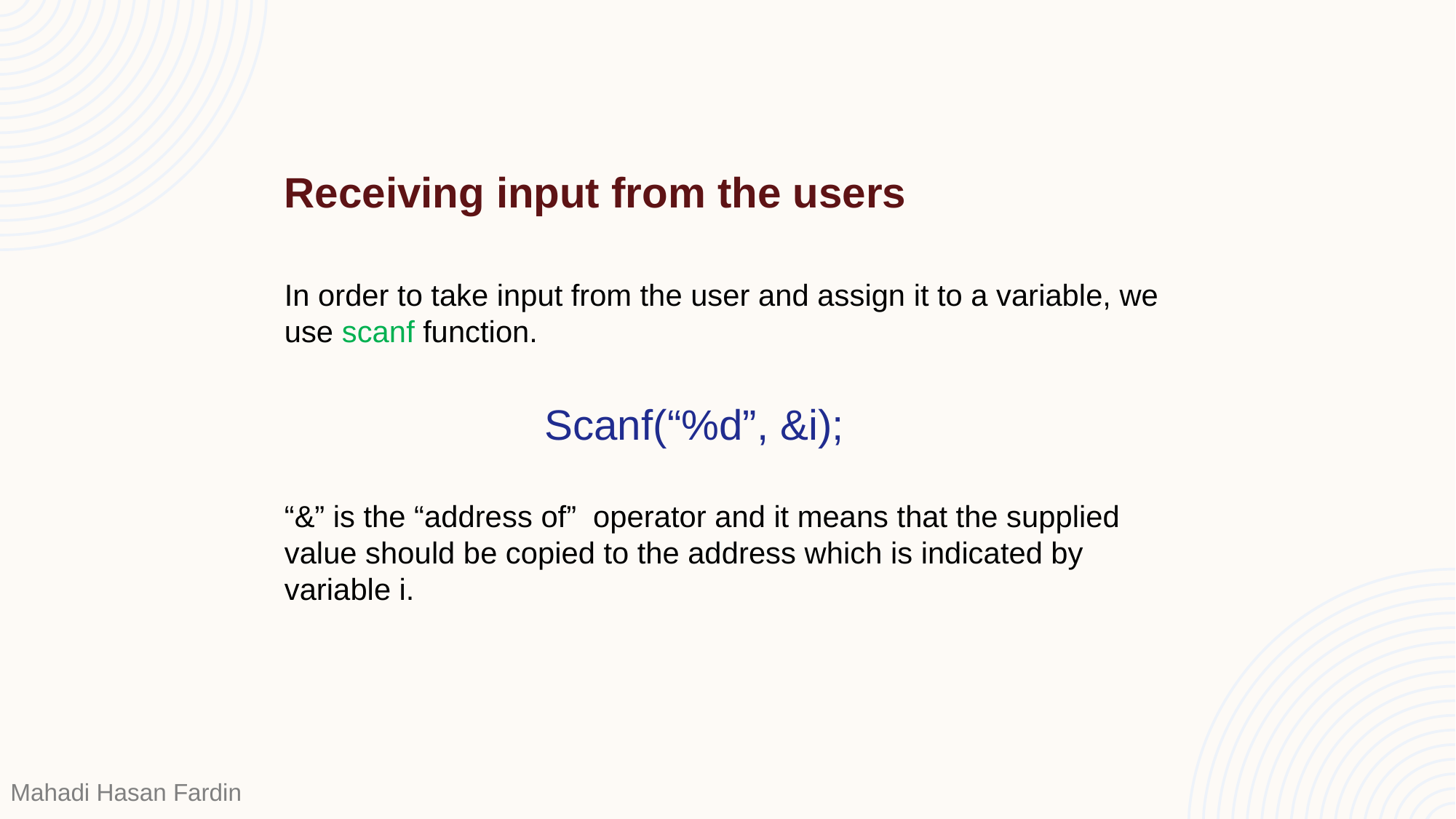

Receiving input from the users
In order to take input from the user and assign it to a variable, we use scanf function.
Scanf(“%d”, &i);
“&” is the “address of”  operator and it means that the supplied value should be copied to the address which is indicated by variable i.
Mahadi Hasan Fardin